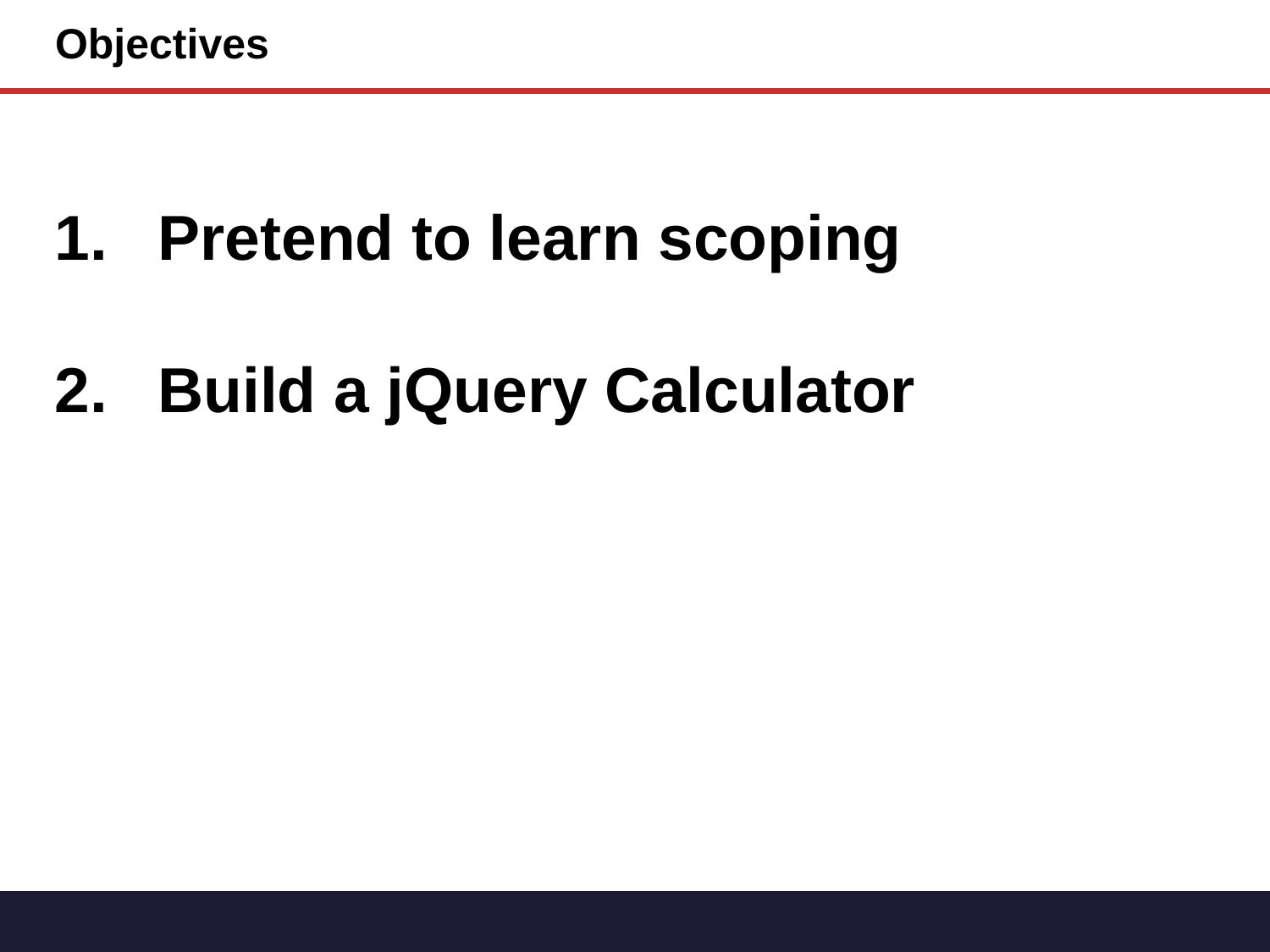

# Objectives
Pretend to learn scoping

Build a jQuery Calculator